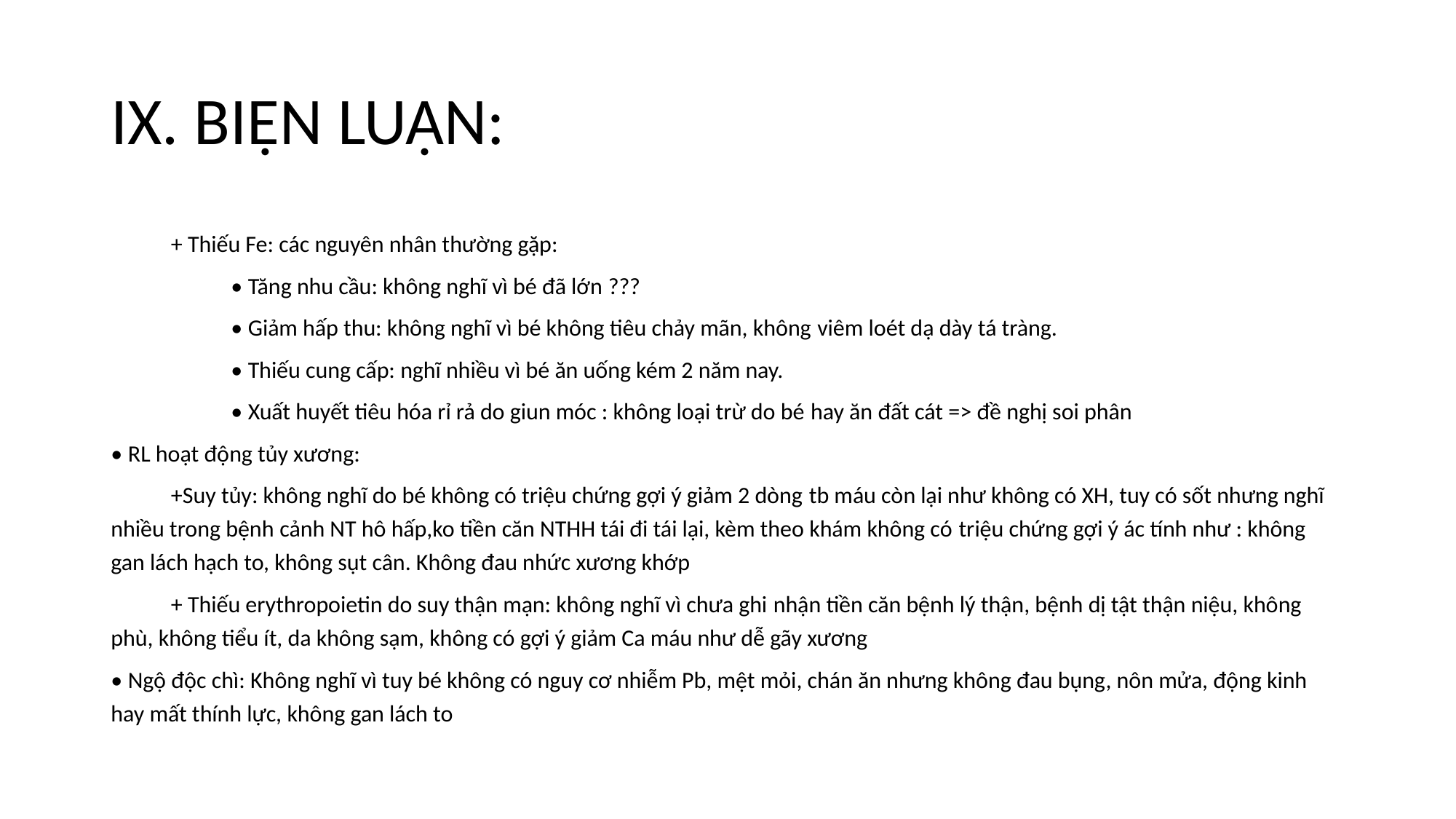

# IX. BIỆN LUẬN:
	+ Thiếu Fe: các nguyên nhân thường gặp:
		• Tăng nhu cầu: không nghĩ vì bé đã lớn ???
		• Giảm hấp thu: không nghĩ vì bé không tiêu chảy mãn, không viêm loét dạ dày tá tràng.
		• Thiếu cung cấp: nghĩ nhiều vì bé ăn uống kém 2 năm nay.
		• Xuất huyết tiêu hóa rỉ rả do giun móc : không loại trừ do bé hay ăn đất cát => đề nghị soi phân
• RL hoạt động tủy xương:
	+Suy tủy: không nghĩ do bé không có triệu chứng gợi ý giảm 2 dòng tb máu còn lại như không có XH, tuy có sốt nhưng nghĩ nhiều trong bệnh cảnh NT hô hấp,ko tiền căn NTHH tái đi tái lại, kèm theo khám không có triệu chứng gợi ý ác tính như : không gan lách hạch to, không sụt cân. Không đau nhức xương khớp
	+ Thiếu erythropoietin do suy thận mạn: không nghĩ vì chưa ghi nhận tiền căn bệnh lý thận, bệnh dị tật thận niệu, không phù, không tiểu ít, da không sạm, không có gợi ý giảm Ca máu như dễ gãy xương
• Ngộ độc chì: Không nghĩ vì tuy bé không có nguy cơ nhiễm Pb, mệt mỏi, chán ăn nhưng không đau bụng, nôn mửa, động kinh hay mất thính lực, không gan lách to